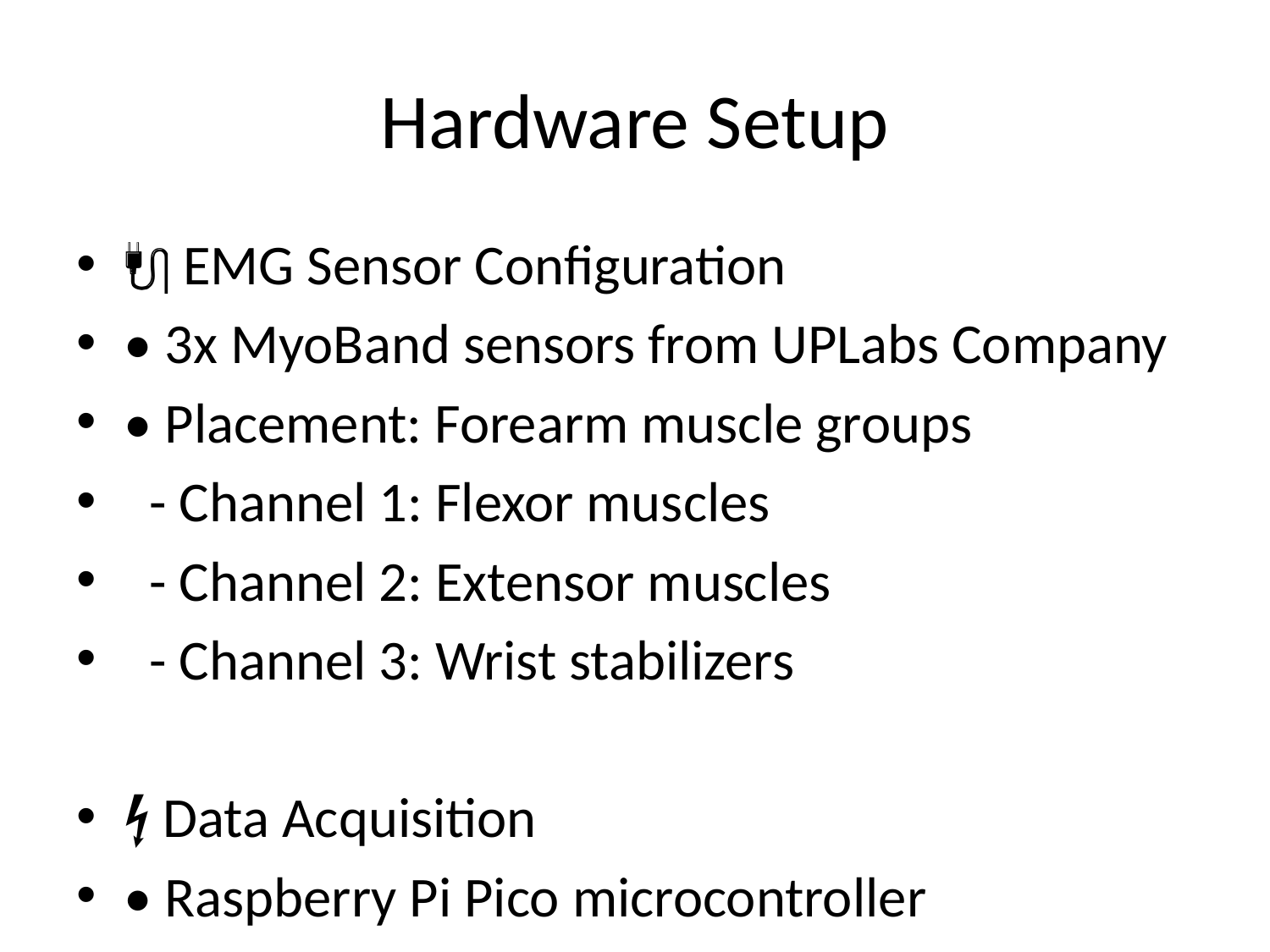

# Hardware Setup
🔌 EMG Sensor Configuration
• 3x MyoBand sensors from UPLabs Company
• Placement: Forearm muscle groups
  - Channel 1: Flexor muscles
  - Channel 2: Extensor muscles
  - Channel 3: Wrist stabilizers

⚡ Data Acquisition
• Raspberry Pi Pico microcontroller
• 16-bit ADC sampling (0-65535 range)
• 100Hz sampling rate
• Real-time serial communication

📡 Communication Protocol
• USB serial connection to PC
• CSV format: timestamp,ch1,ch2,ch3
• Baseline calibration on startup
• Noise filtering and signal conditioning